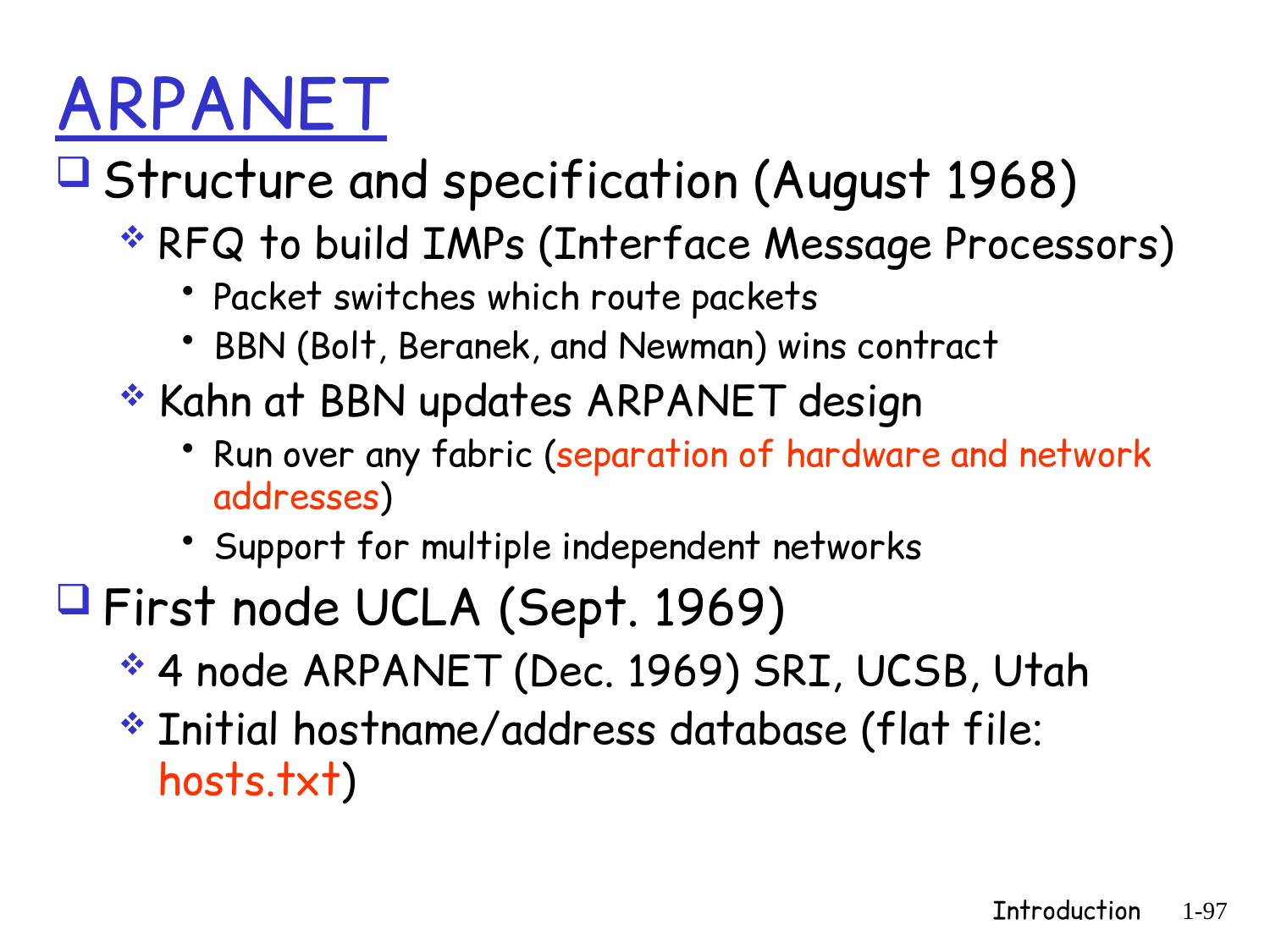

# ARPANET
Structure and specification (August 1968)
RFQ to build IMPs (Interface Message Processors)
Packet switches which route packets
BBN (Bolt, Beranek, and Newman) wins contract
Kahn at BBN updates ARPANET design
Run over any fabric (separation of hardware and network addresses)
Support for multiple independent networks
First node UCLA (Sept. 1969)
4 node ARPANET (Dec. 1969) SRI, UCSB, Utah
Initial hostname/address database (flat file: hosts.txt)
 Introduction
1-97